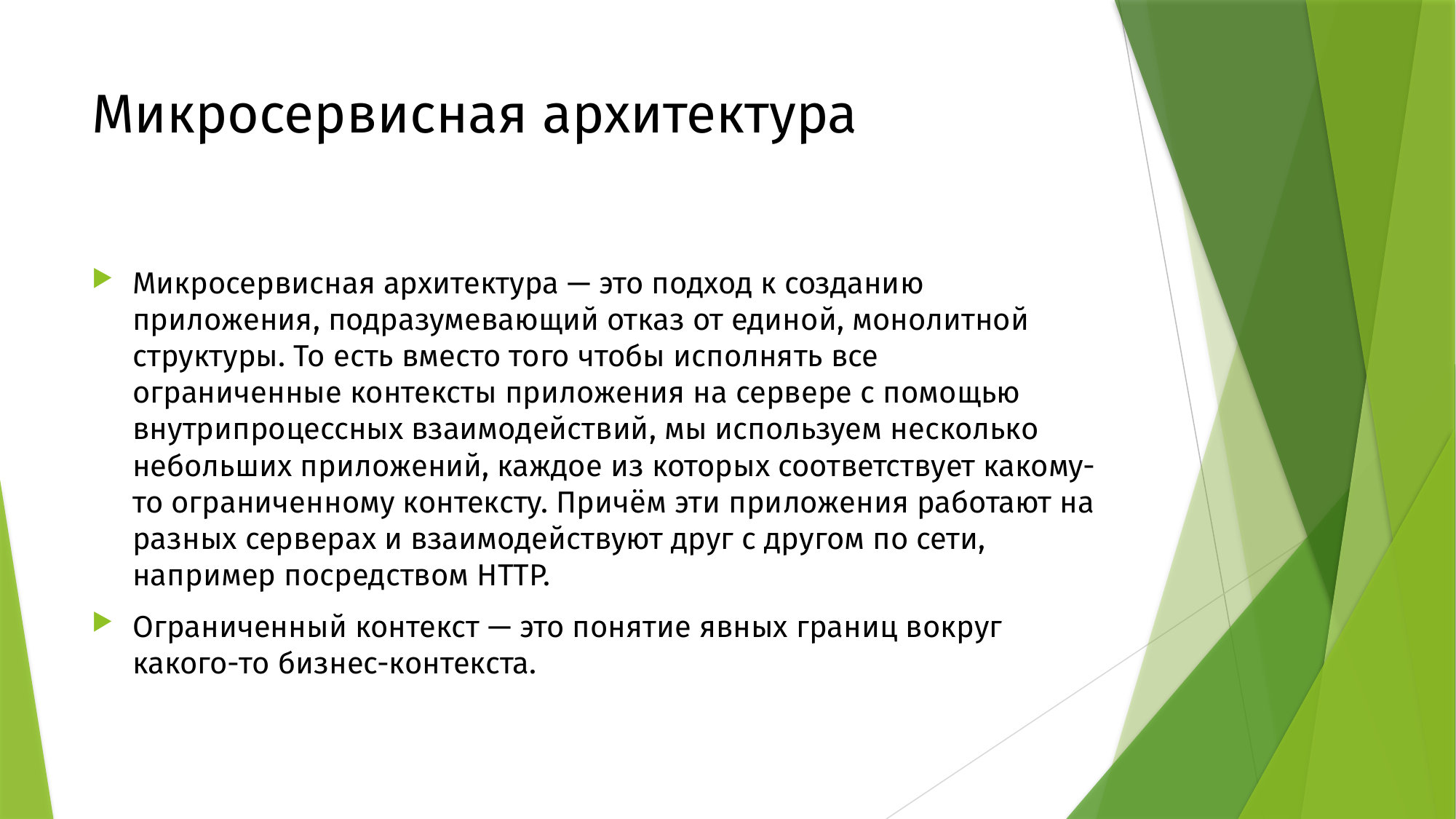

# Микросервисная архитектура
Микросервисная архитектура — это подход к созданию приложения, подразумевающий отказ от единой, монолитной структуры. То есть вместо того чтобы исполнять все ограниченные контексты приложения на сервере с помощью внутрипроцессных взаимодействий, мы используем несколько небольших приложений, каждое из которых соответствует какому-то ограниченному контексту. Причём эти приложения работают на разных серверах и взаимодействуют друг с другом по сети, например посредством HTTP.
Ограниченный контекст — это понятие явных границ вокруг какого-то бизнес-контекста.